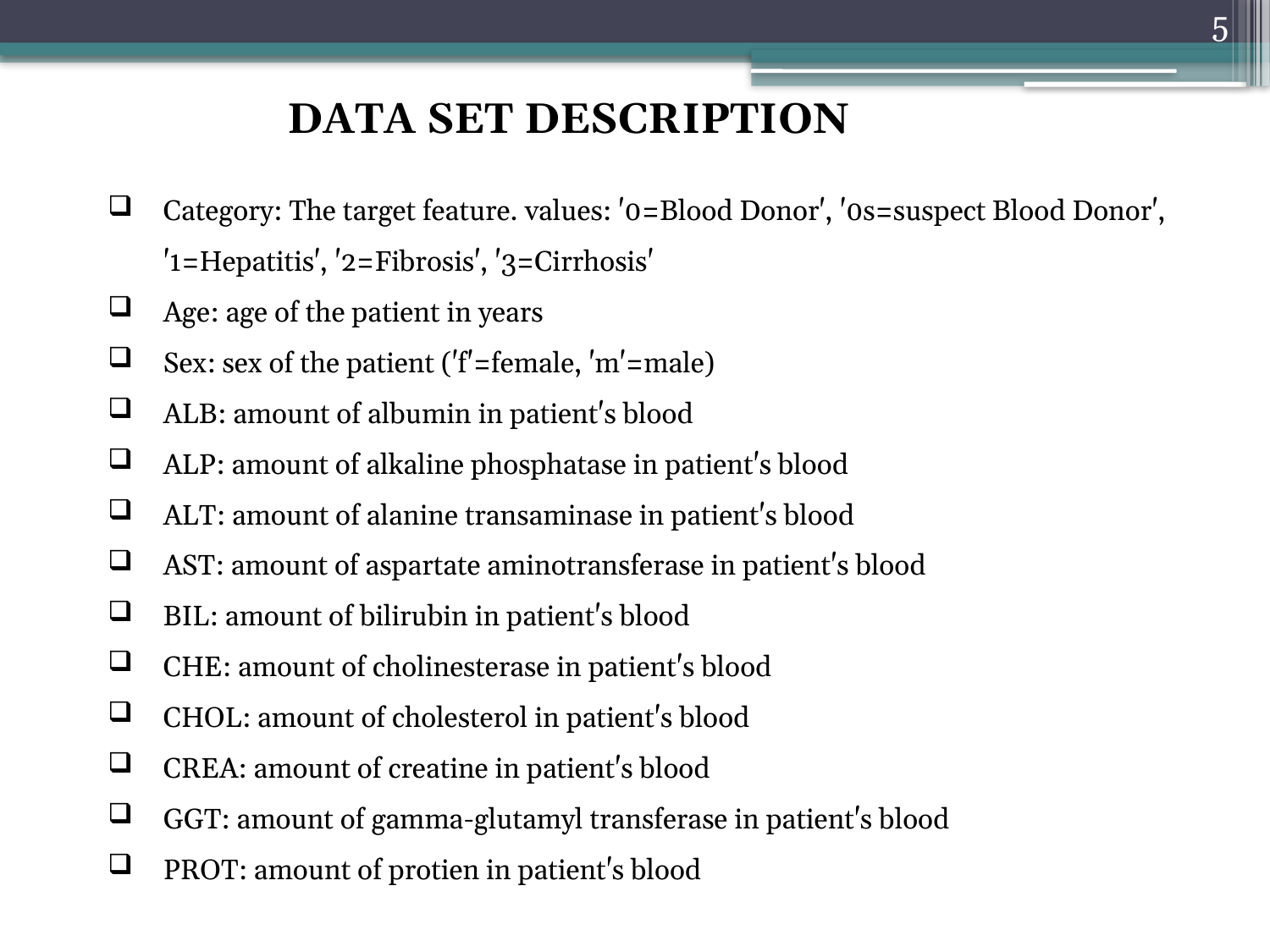

5
DATA SET DESCRIPTION

Category: The target feature. values: '0=Blood Donor', '0s=suspect Blood Donor', '1=Hepatitis', '2=Fibrosis', '3=Cirrhosis'
Age: age of the patient in years
Sex: sex of the patient ('f'=female, 'm'=male)
ALB: amount of albumin in patient's blood
ALP: amount of alkaline phosphatase in patient's blood
ALT: amount of alanine transaminase in patient's blood
AST: amount of aspartate aminotransferase in patient's blood
BIL: amount of bilirubin in patient's blood
CHE: amount of cholinesterase in patient's blood
CHOL: amount of cholesterol in patient's blood
CREA: amount of creatine in patient's blood
GGT: amount of gamma-glutamyl transferase in patient's blood
PROT: amount of protien in patient's blood